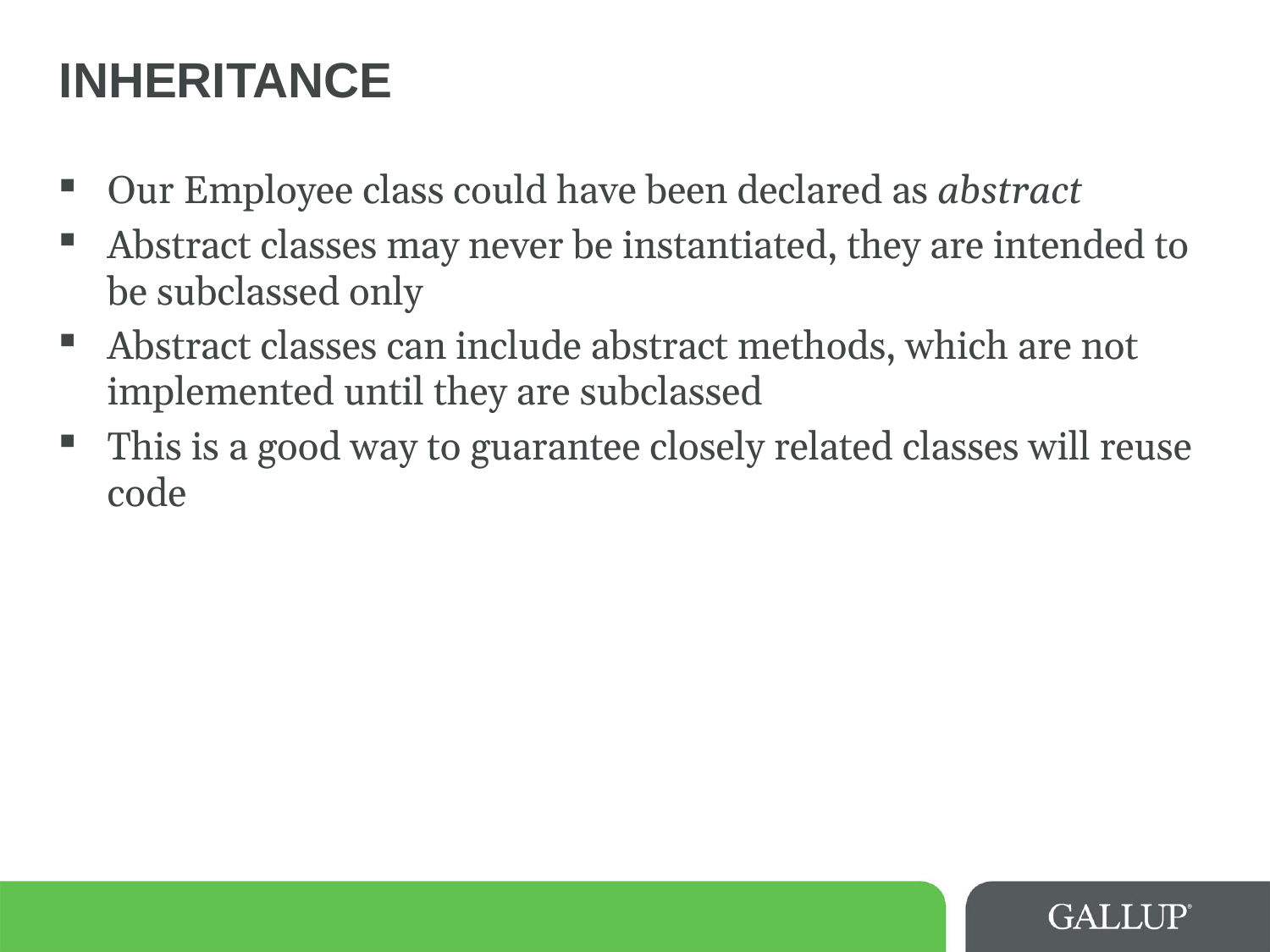

# Inheritance
Our Employee class could have been declared as abstract
Abstract classes may never be instantiated, they are intended to be subclassed only
Abstract classes can include abstract methods, which are not implemented until they are subclassed
This is a good way to guarantee closely related classes will reuse code